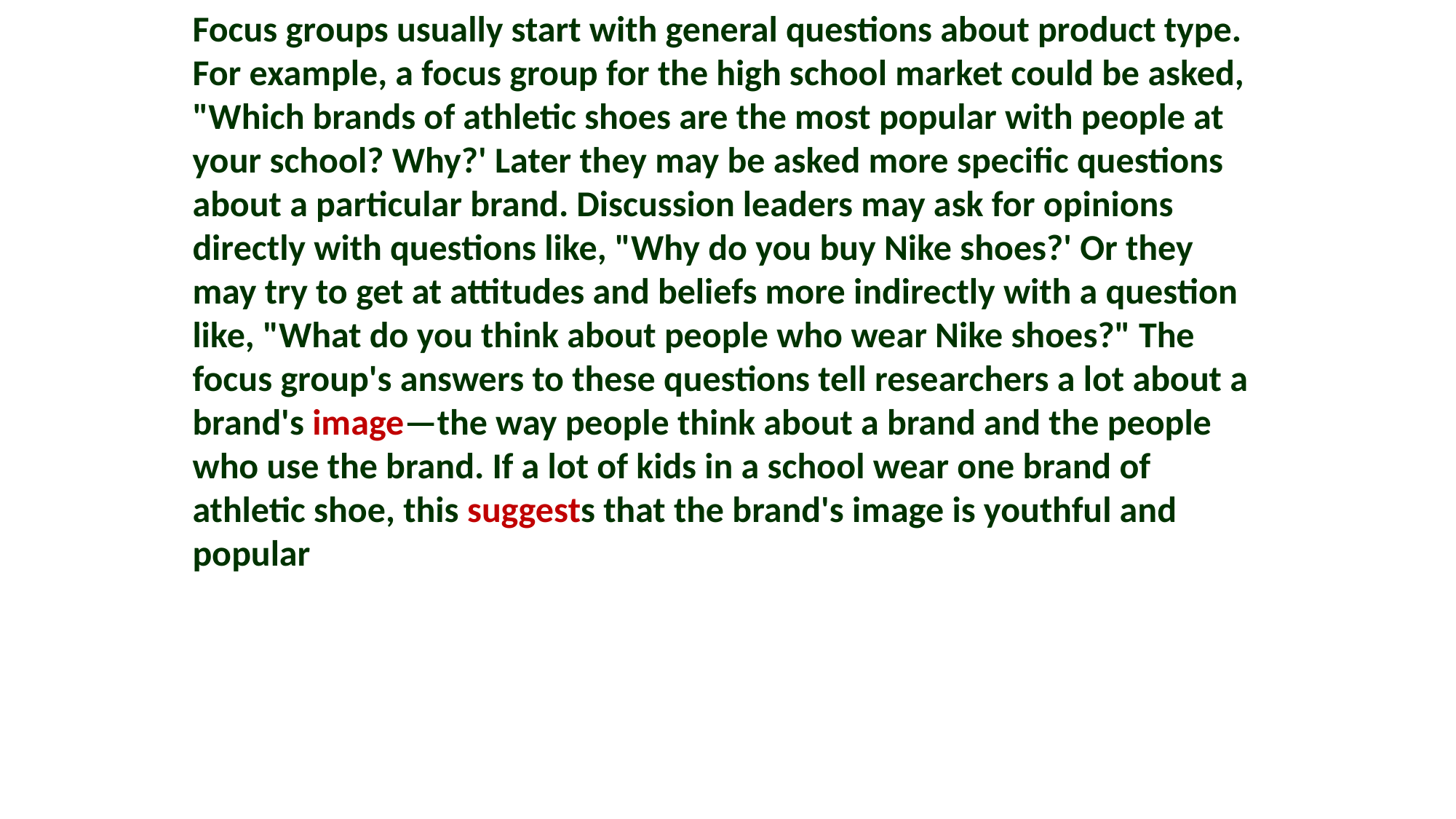

Focus groups usually start with general questions about product type. For example, a focus group for the high school market could be asked, "Which brands of athletic shoes are the most popular with people at your school? Why?' Later they may be asked more specific questions about a particular brand. Discussion leaders may ask for opinions directly with questions like, "Why do you buy Nike shoes?' Or they may try to get at attitudes and beliefs more indirectly with a question like, "What do you think about people who wear Nike shoes?" The focus group's answers to these questions tell researchers a lot about a brand's image—the way people think about a brand and the people who use the brand. If a lot of kids in a school wear one brand of athletic shoe, this suggests that the brand's image is youthful and popular